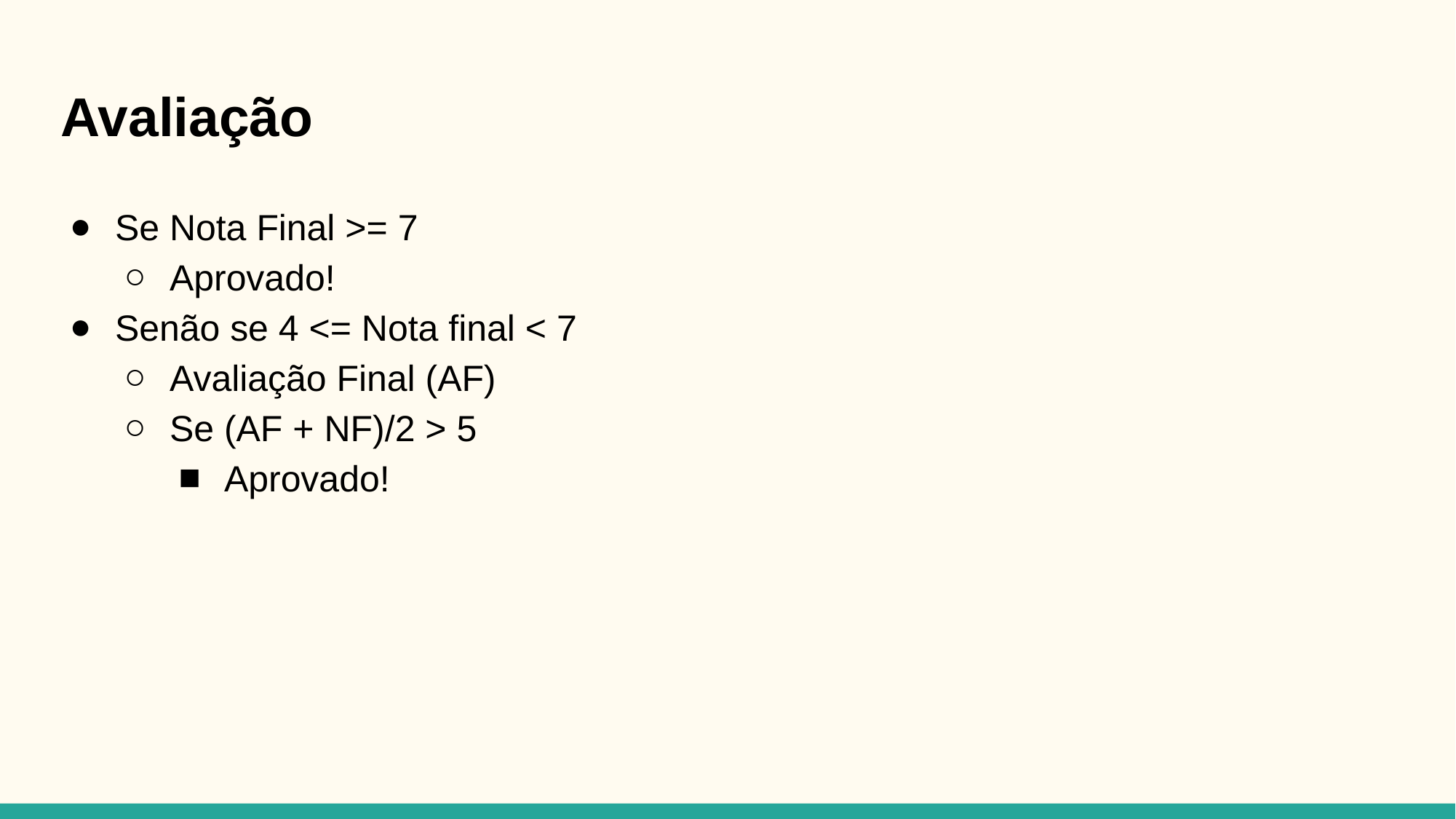

# Avaliação

Se Nota Final >= 7
Aprovado!
Senão se 4 <= Nota final < 7
Avaliação Final (AF)
Se (AF + NF)/2 > 5
Aprovado!